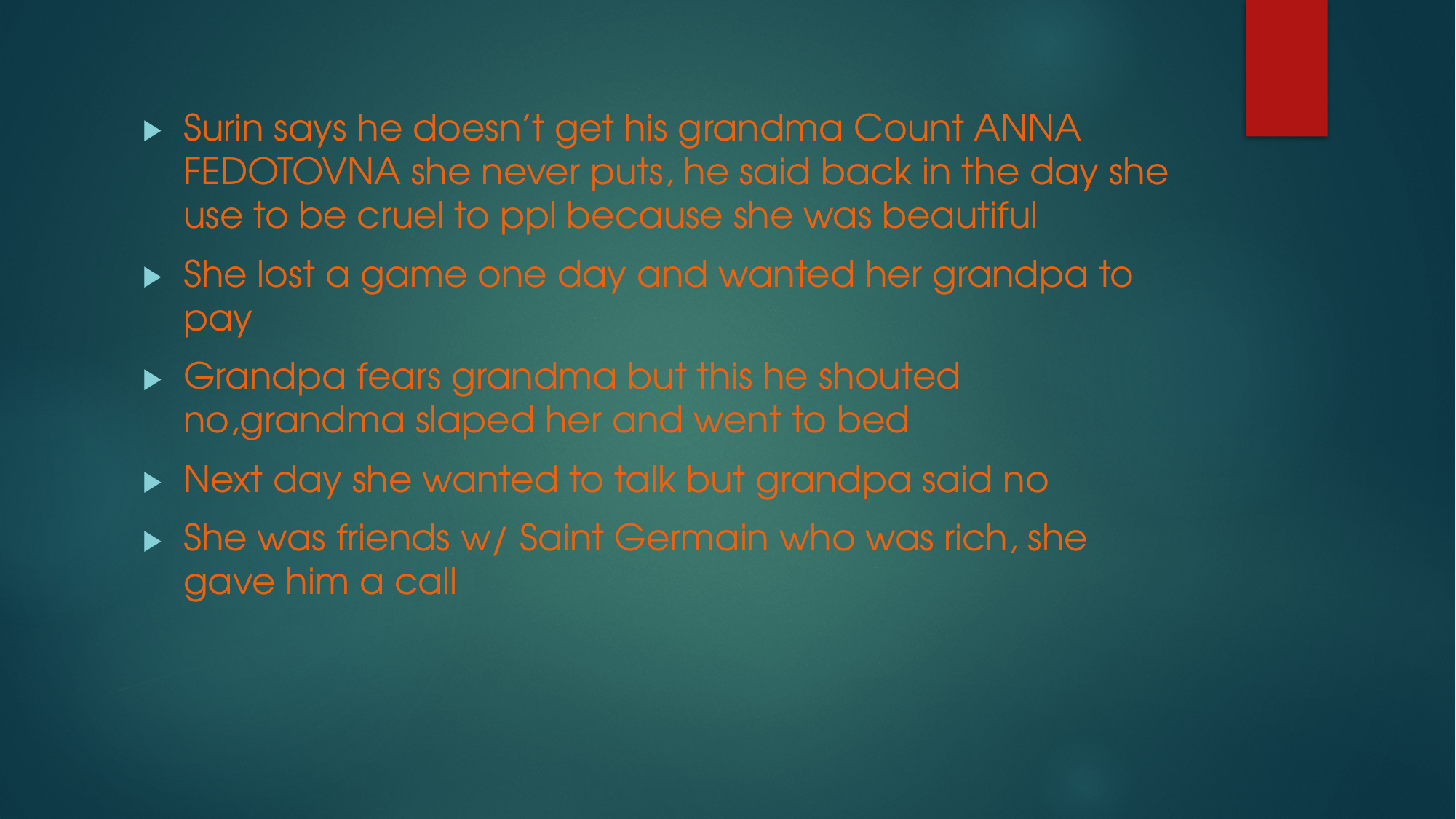

Surin says he doesn’t get his grandma Count ANNA FEDOTOVNA she never puts, he said back in the day she use to be cruel to ppl because she was beautiful
She lost a game one day and wanted her grandpa to pay
Grandpa fears grandma but this he shouted no,grandma slaped her and went to bed
Next day she wanted to talk but grandpa said no
She was friends w/ Saint Germain who was rich, she gave him a call